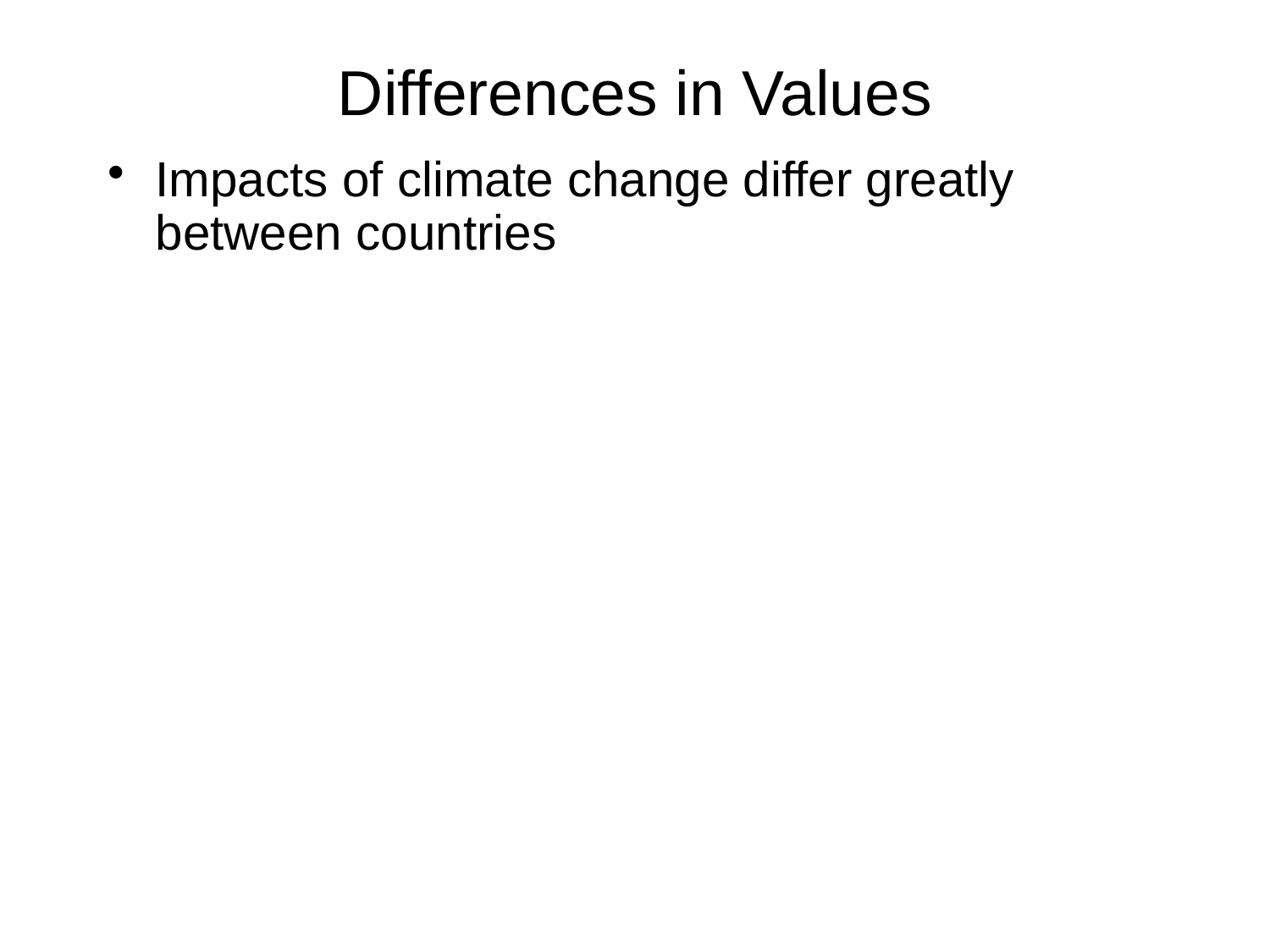

# Differences in Values
Impacts of climate change differ greatly between countries